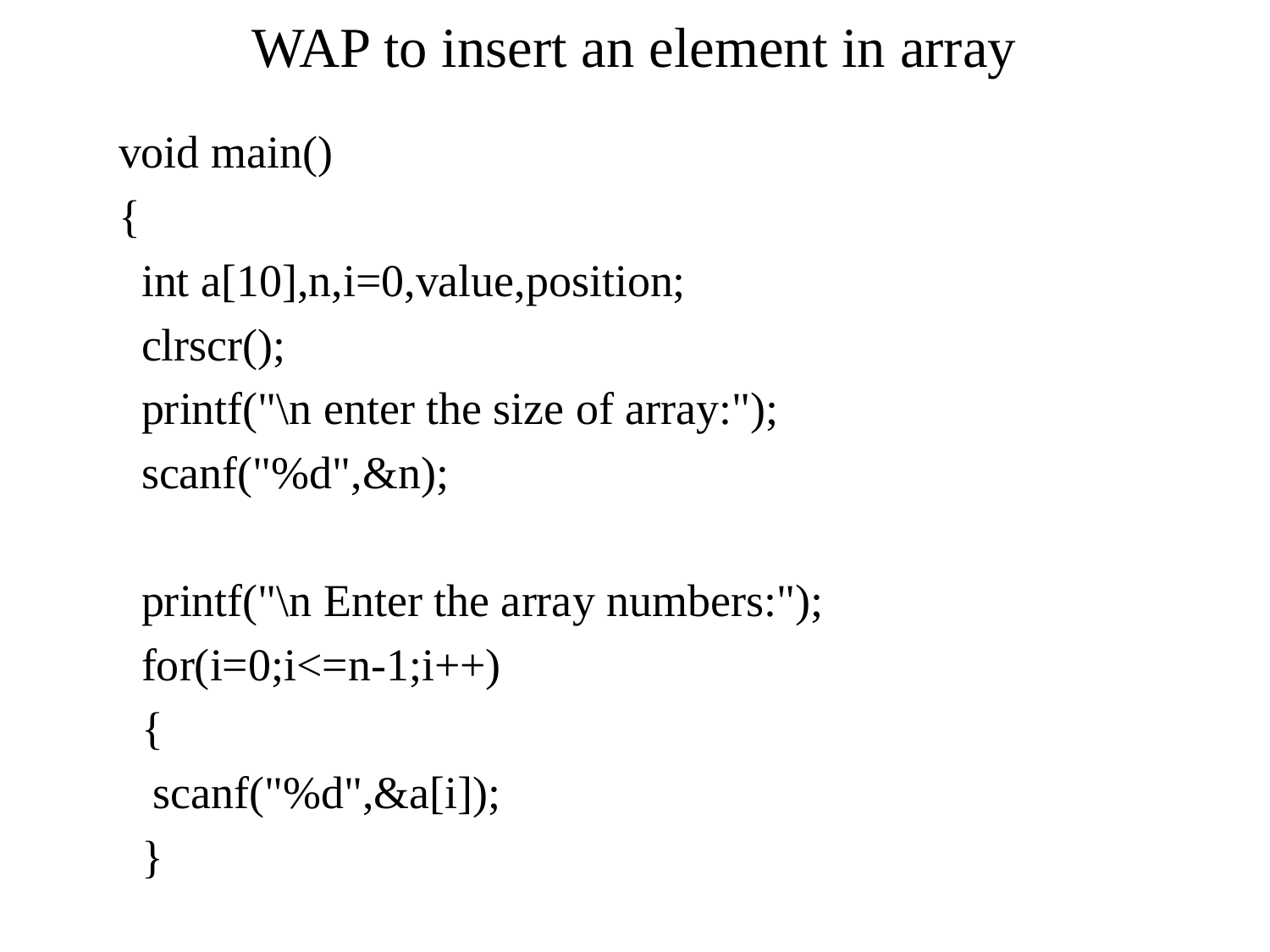

# WAP to insert an element in array
void main()
{
  int a[10],n,i=0,value,position;
  clrscr();
  printf("\n enter the size of array:");
  scanf("%d",&n);

  printf("\n Enter the array numbers:");
  for(i=0;i<=n-1;i++)
  {
   scanf("%d",&a[i]);
  }